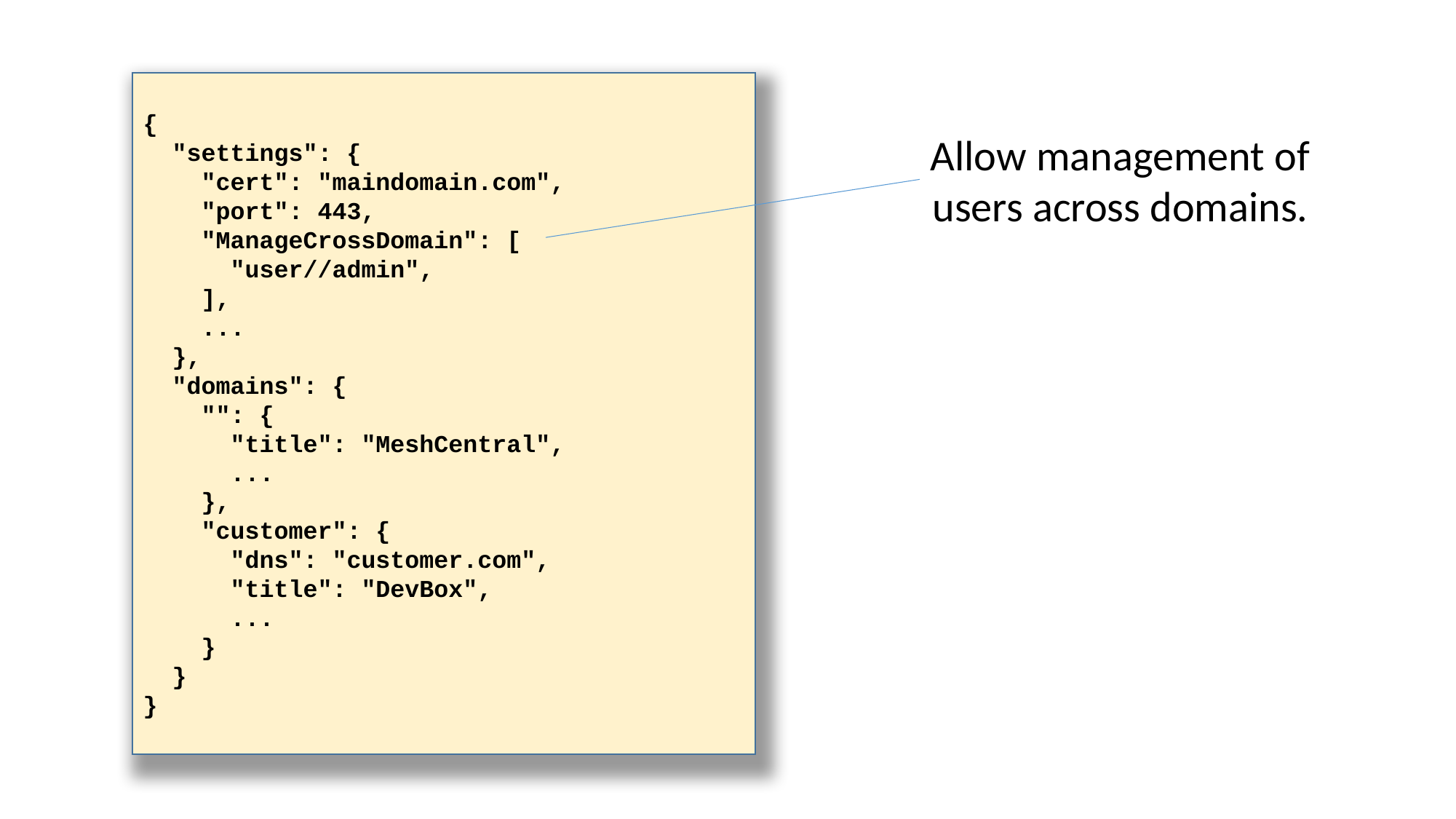

{
  "settings": {
    "cert": "maindomain.com",
    "port": 443,
    "ManageCrossDomain": [
      "user//admin",
    ],
    ...
  },
  "domains": {
    "": {
      "title": "MeshCentral",
      ...
    },
    "customer": {
      "dns": "customer.com",
      "title": "DevBox",
      ...
    }
  }
}
Allow management of
users across domains.